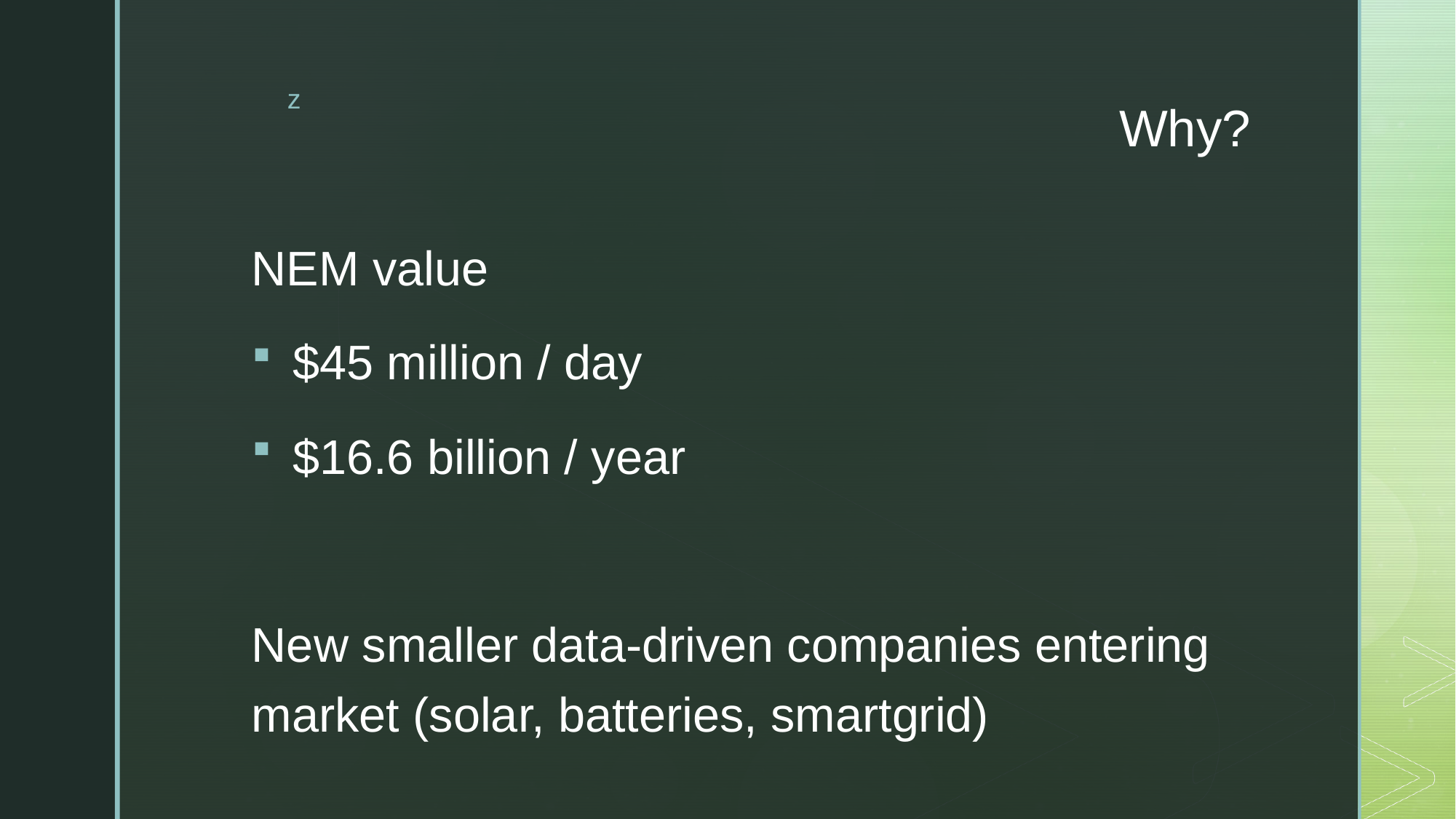

# Why?
NEM value
$45 million / day
$16.6 billion / year

New smaller data-driven companies entering market (solar, batteries, smartgrid)